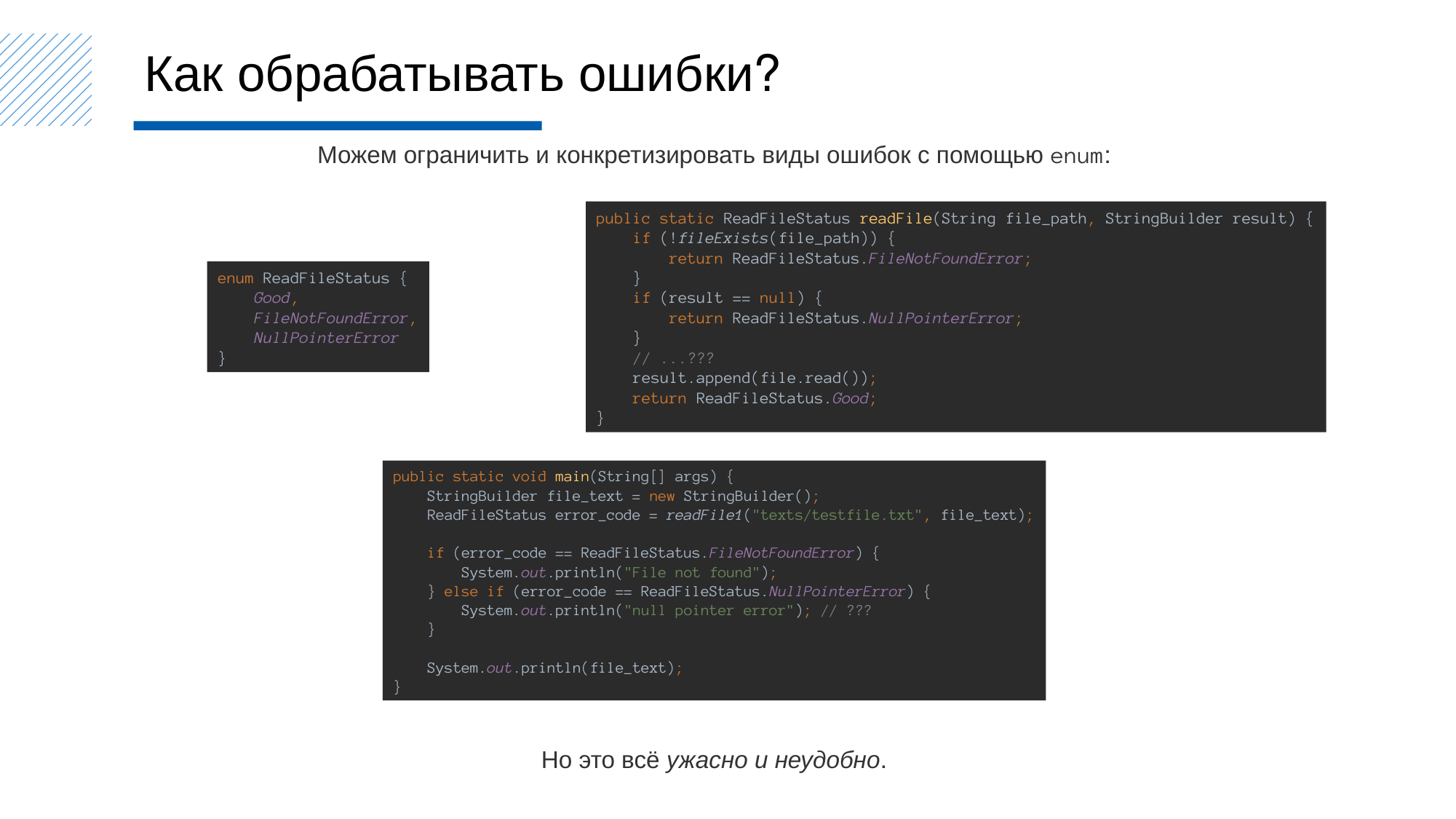

Как обрабатывать ошибки?
Можем ограничить и конкретизировать виды ошибок с помощью enum:
public static ReadFileStatus readFile(String file_path, StringBuilder result) {
    if (!fileExists(file_path)) {
        return ReadFileStatus.FileNotFoundError;
    }
    if (result == null) {
        return ReadFileStatus.NullPointerError;
    }
    // ...???
    result.append(file.read());
    return ReadFileStatus.Good;
}
enum ReadFileStatus {
    Good,
    FileNotFoundError,
    NullPointerError
}
public static void main(String[] args) {
    StringBuilder file_text = new StringBuilder();
    ReadFileStatus error_code = readFile1("texts/testfile.txt", file_text);
    if (error_code == ReadFileStatus.FileNotFoundError) {
        System.out.println("File not found");
    } else if (error_code == ReadFileStatus.NullPointerError) {
        System.out.println("null pointer error"); // ???
    }
    System.out.println(file_text);
}
Но это всё ужасно и неудобно.